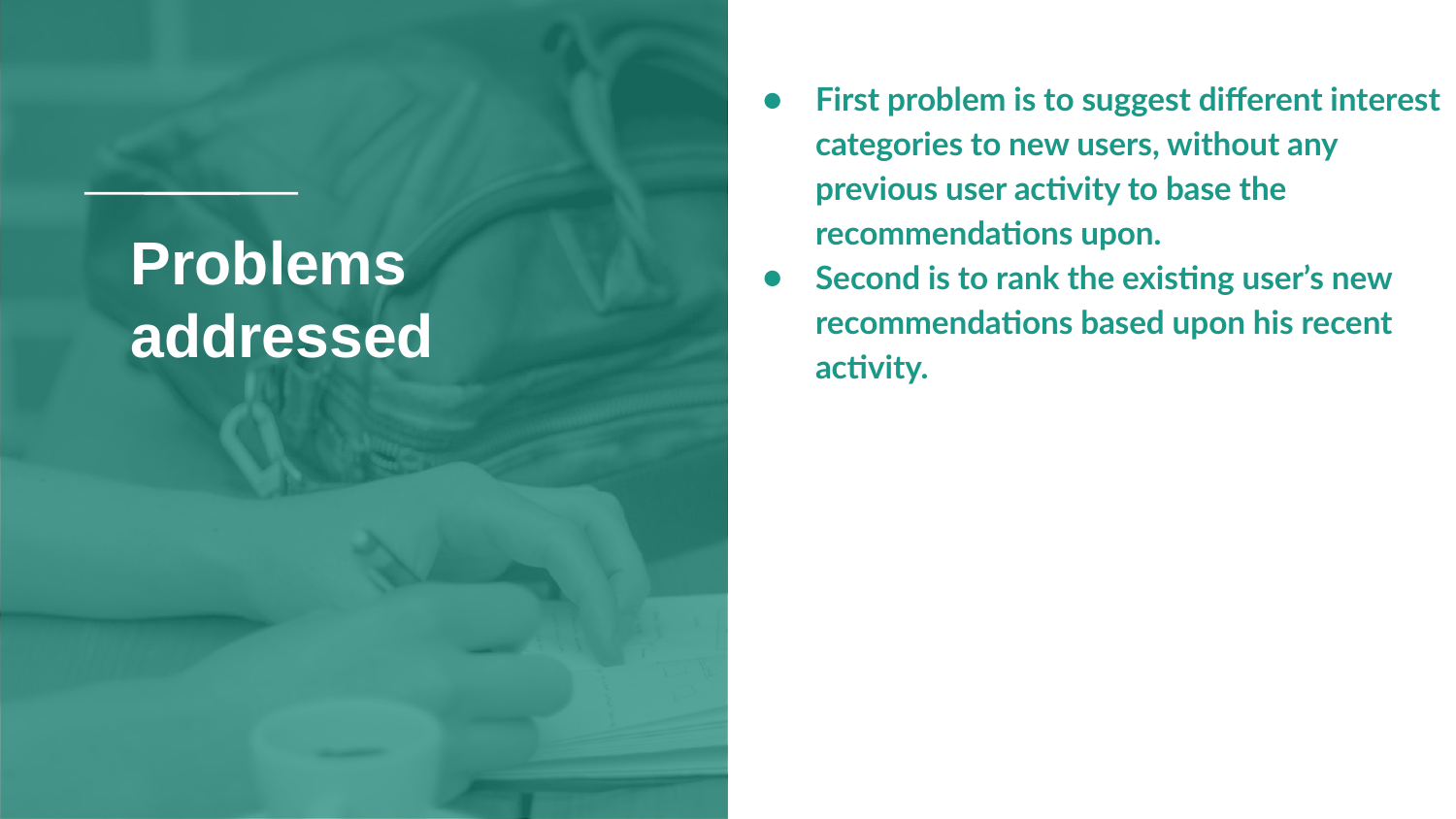

First problem is to suggest different interest categories to new users, without any previous user activity to base the recommendations upon.
Second is to rank the existing user’s new recommendations based upon his recent activity.

# Problems addressed